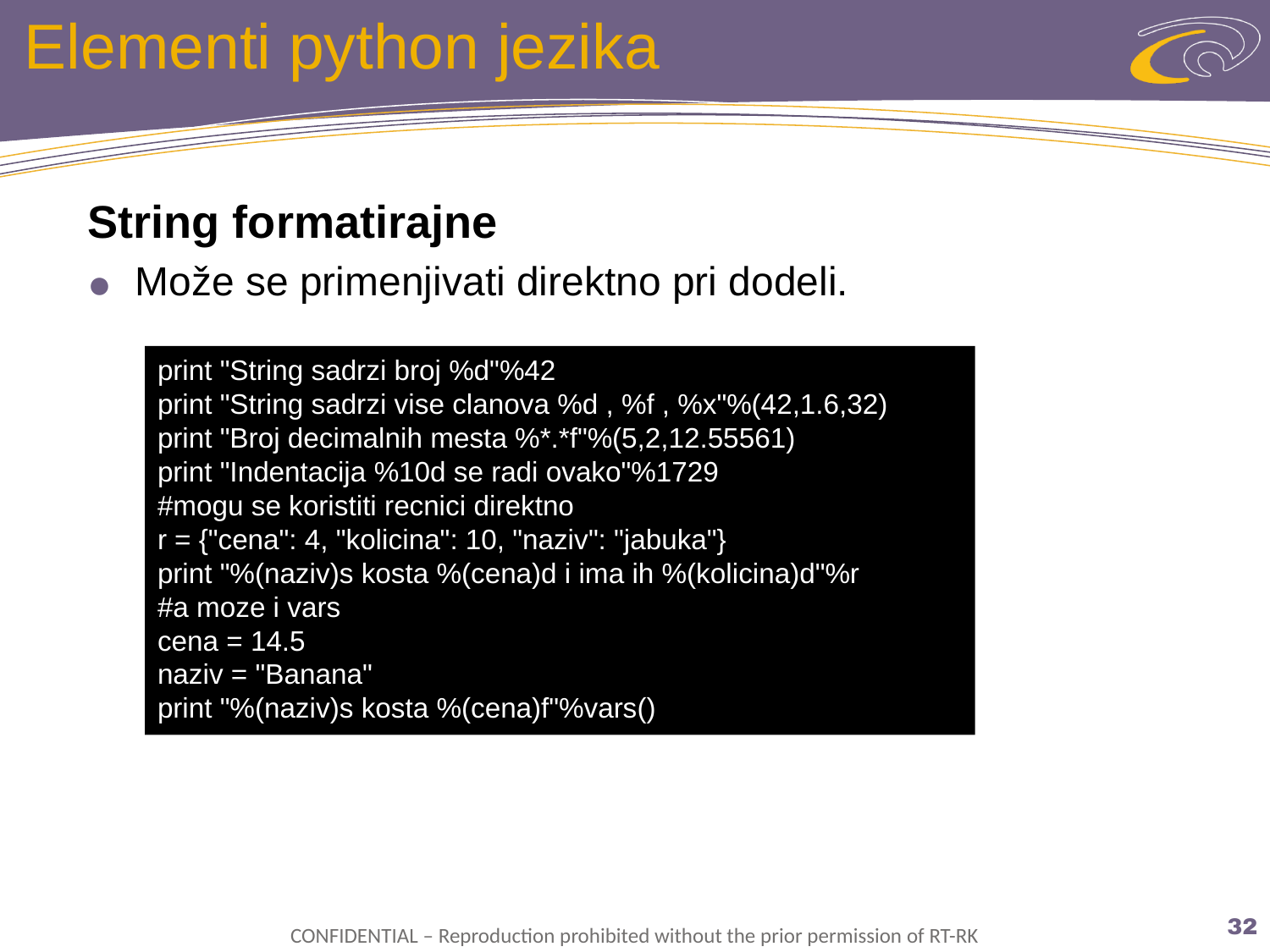

# Elementi python jezika
String formatirajne
Može se primenjivati direktno pri dodeli.

print "String sadrzi broj %d"%42
print "String sadrzi vise clanova %d , %f , %x"%(42,1.6,32)
print "Broj decimalnih mesta %*.*f"%(5,2,12.55561)
print "Indentacija %10d se radi ovako"%1729
#mogu se koristiti recnici direktno
r = {"cena": 4, "kolicina": 10, "naziv": "jabuka"}
print "%(naziv)s kosta %(cena)d i ima ih %(kolicina)d"%r
#a moze i vars
cena = 14.5
naziv = "Banana"
print "%(naziv)s kosta %(cena)f"%vars()